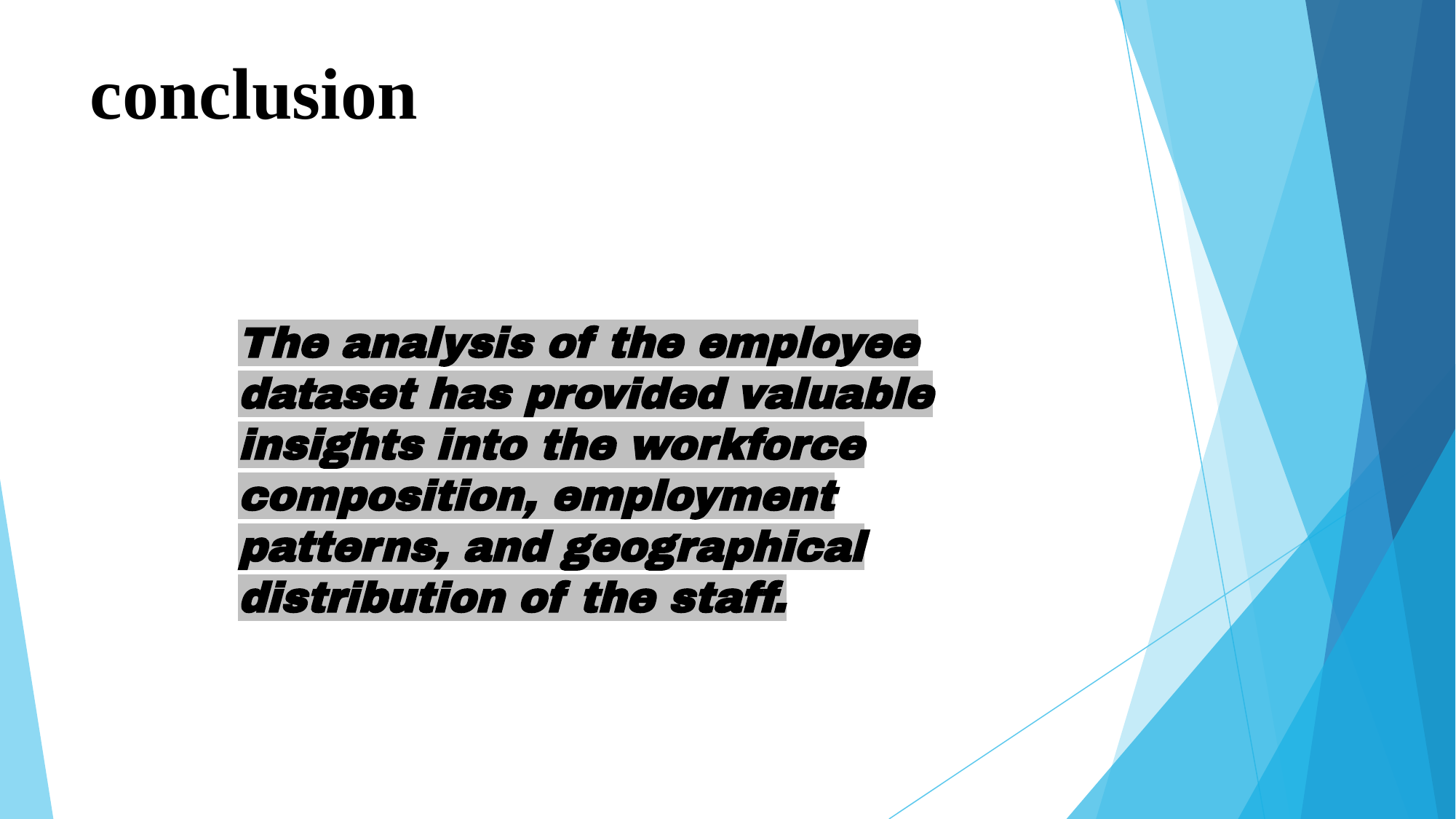

# conclusion
The analysis of the employee dataset has provided valuable insights into the workforce composition, employment patterns, and geographical distribution of the staff.